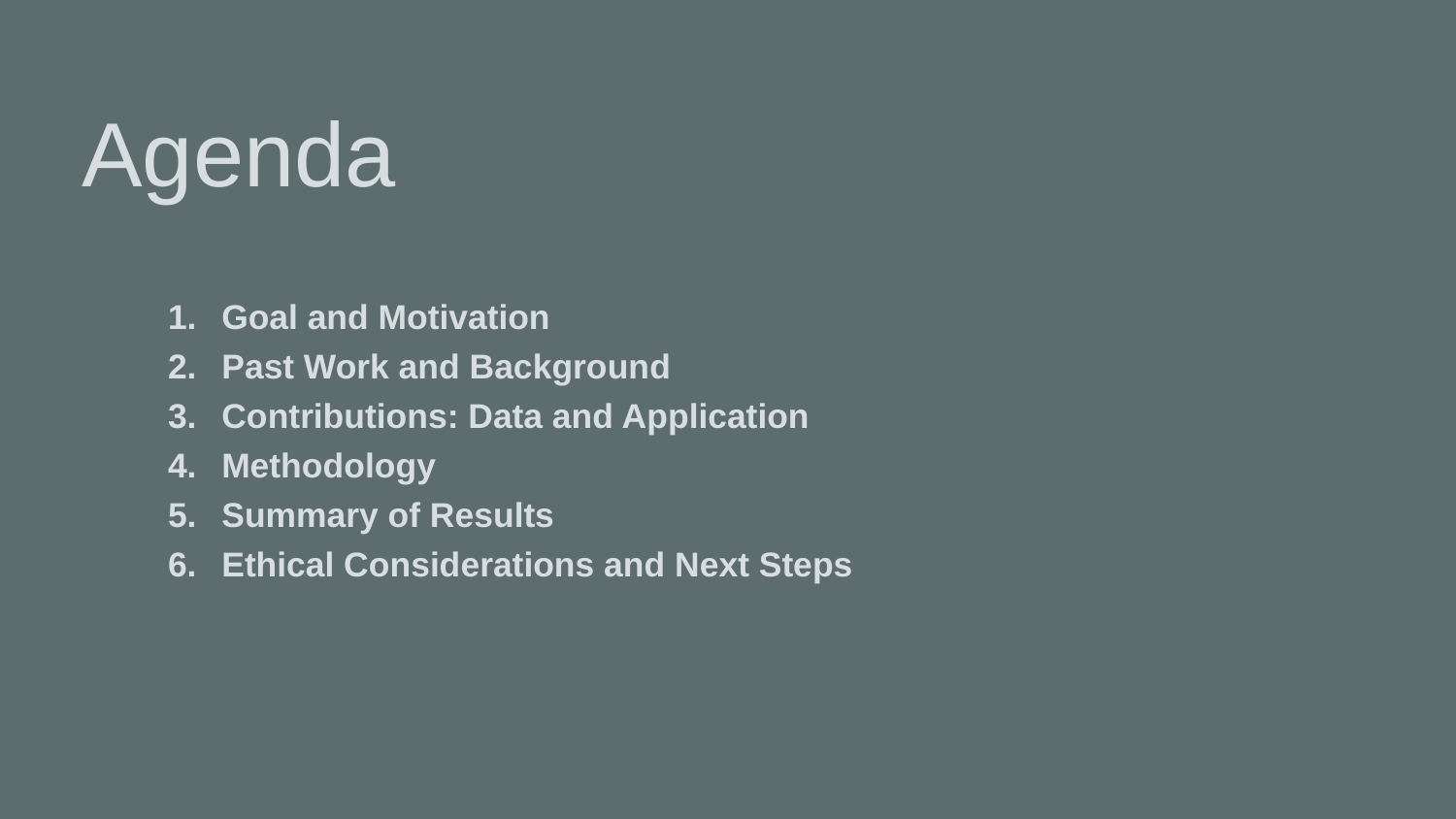

Goal and Motivation
Past Work and Background
Contributions: Data and Application
Methodology
Summary of Results
Ethical Considerations and Next Steps
Agenda